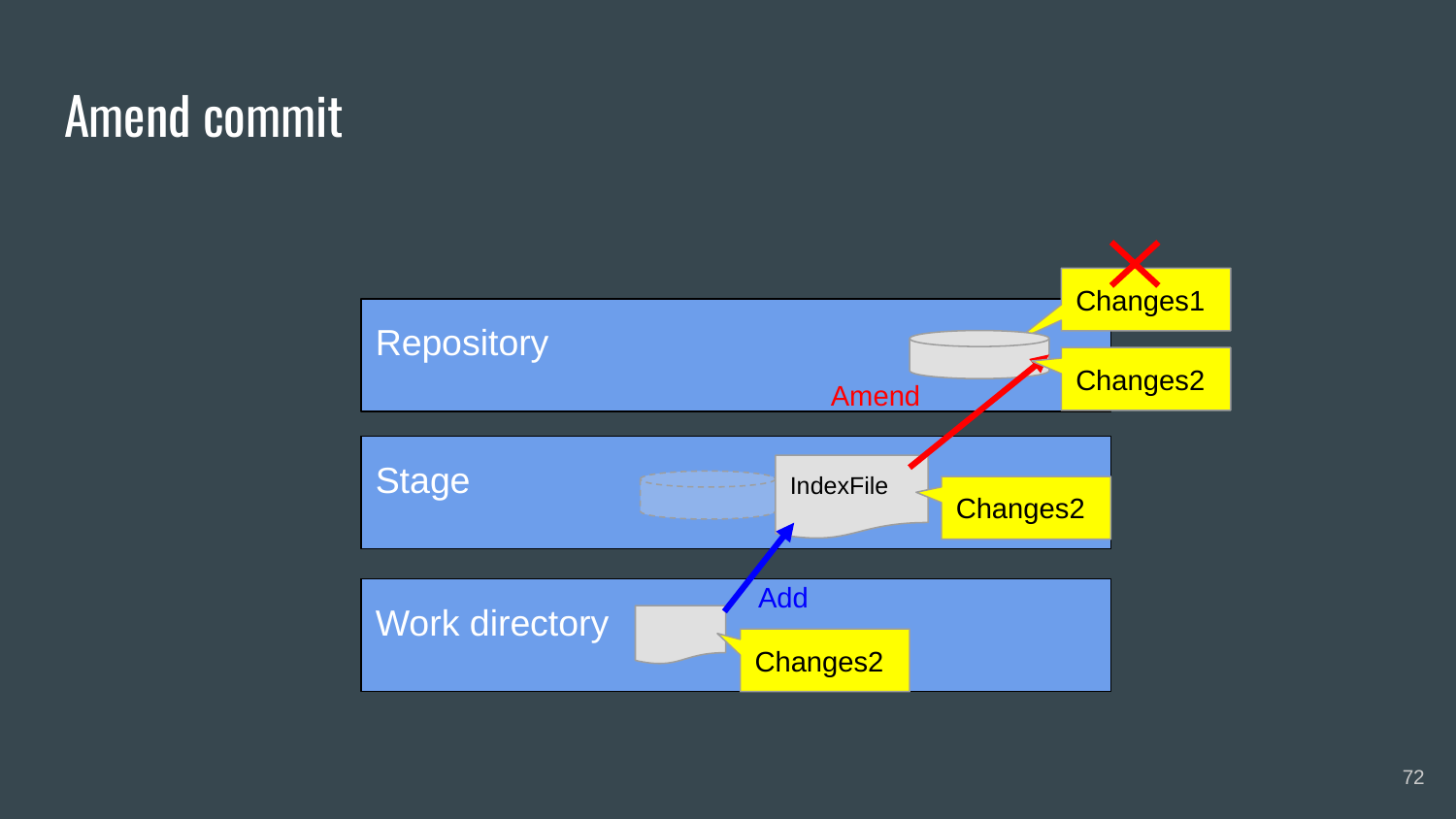

# Amend commit

Changes1
Repository

Changes2
Amend
Stage
IndexFile

Changes2
Add
Work directory

Changes2
72